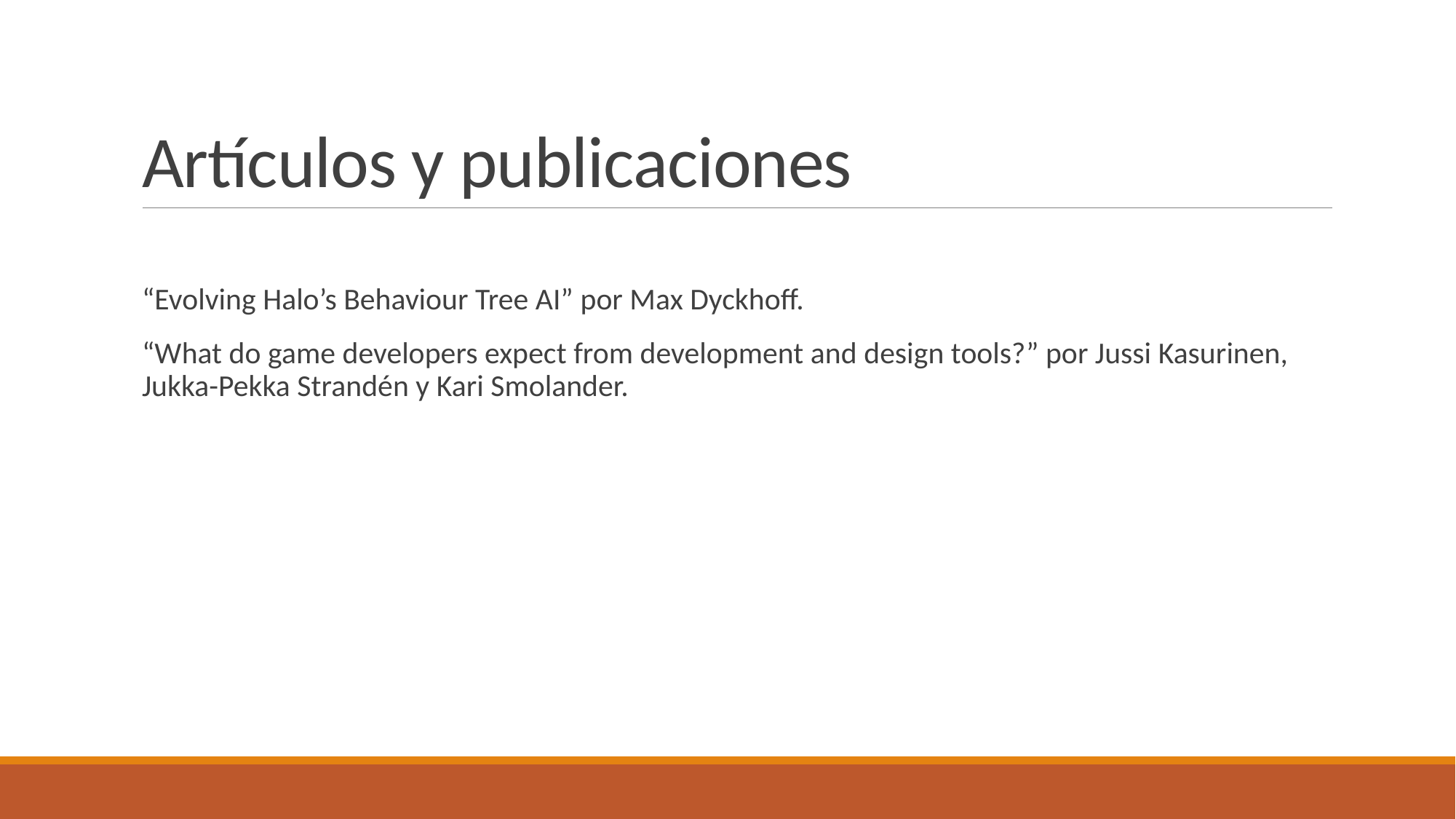

# Artículos y publicaciones

“Evolving Halo’s Behaviour Tree AI” por Max Dyckhoff.
“What do game developers expect from development and design tools?” por Jussi Kasurinen, Jukka-Pekka Strandén y Kari Smolander.